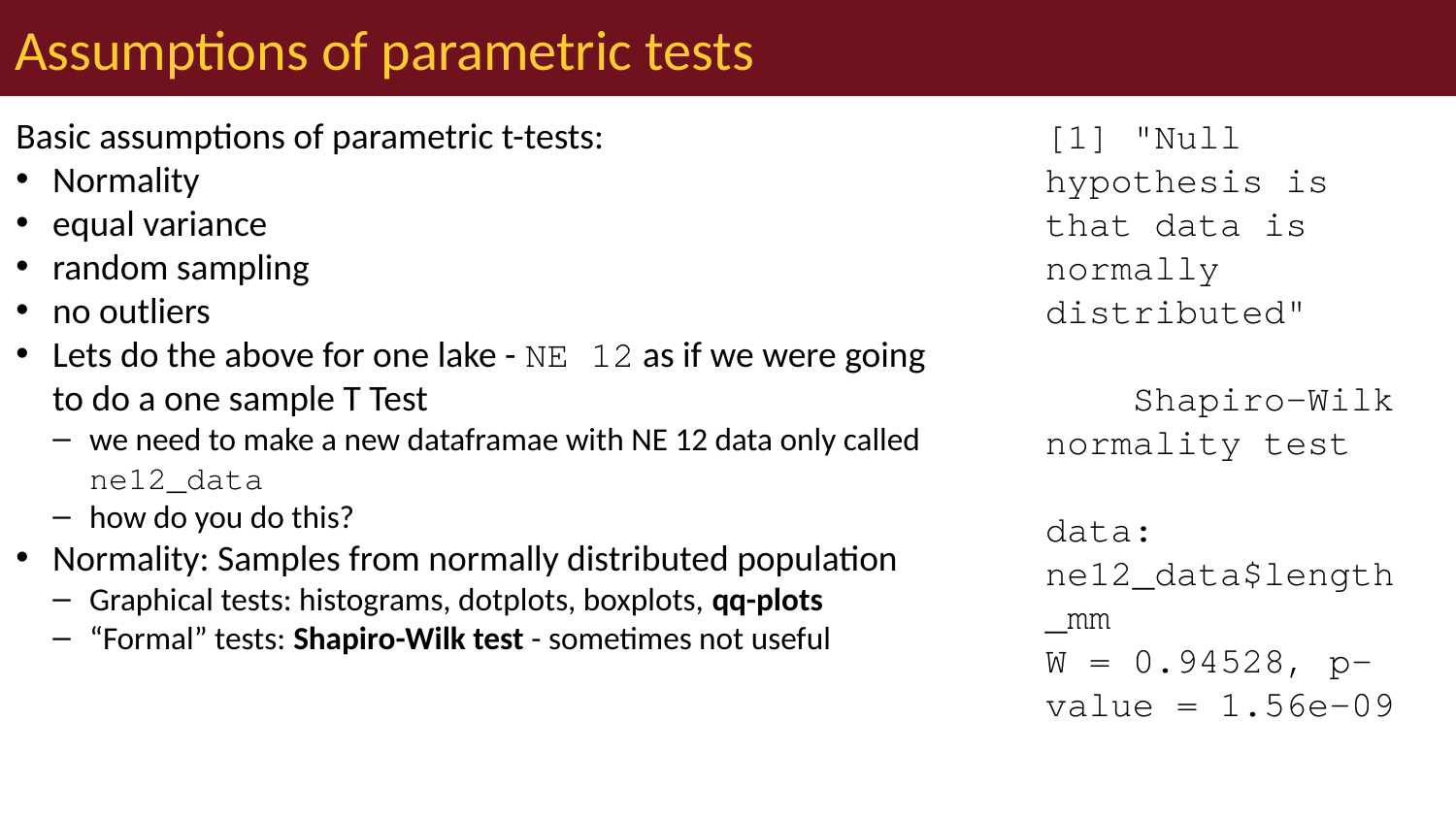

# Assumptions of parametric tests
Basic assumptions of parametric t-tests:
Normality
equal variance
random sampling
no outliers
Lets do the above for one lake - NE 12 as if we were going to do a one sample T Test
we need to make a new dataframae with NE 12 data only called ne12_data
how do you do this?
Normality: Samples from normally distributed population
Graphical tests: histograms, dotplots, boxplots, qq-plots
“Formal” tests: Shapiro-Wilk test - sometimes not useful
[1] "Null hypothesis is that data is normally distributed"

    Shapiro-Wilk normality test

data:  ne12_data$length_mm
W = 0.94528, p-value = 1.56e-09